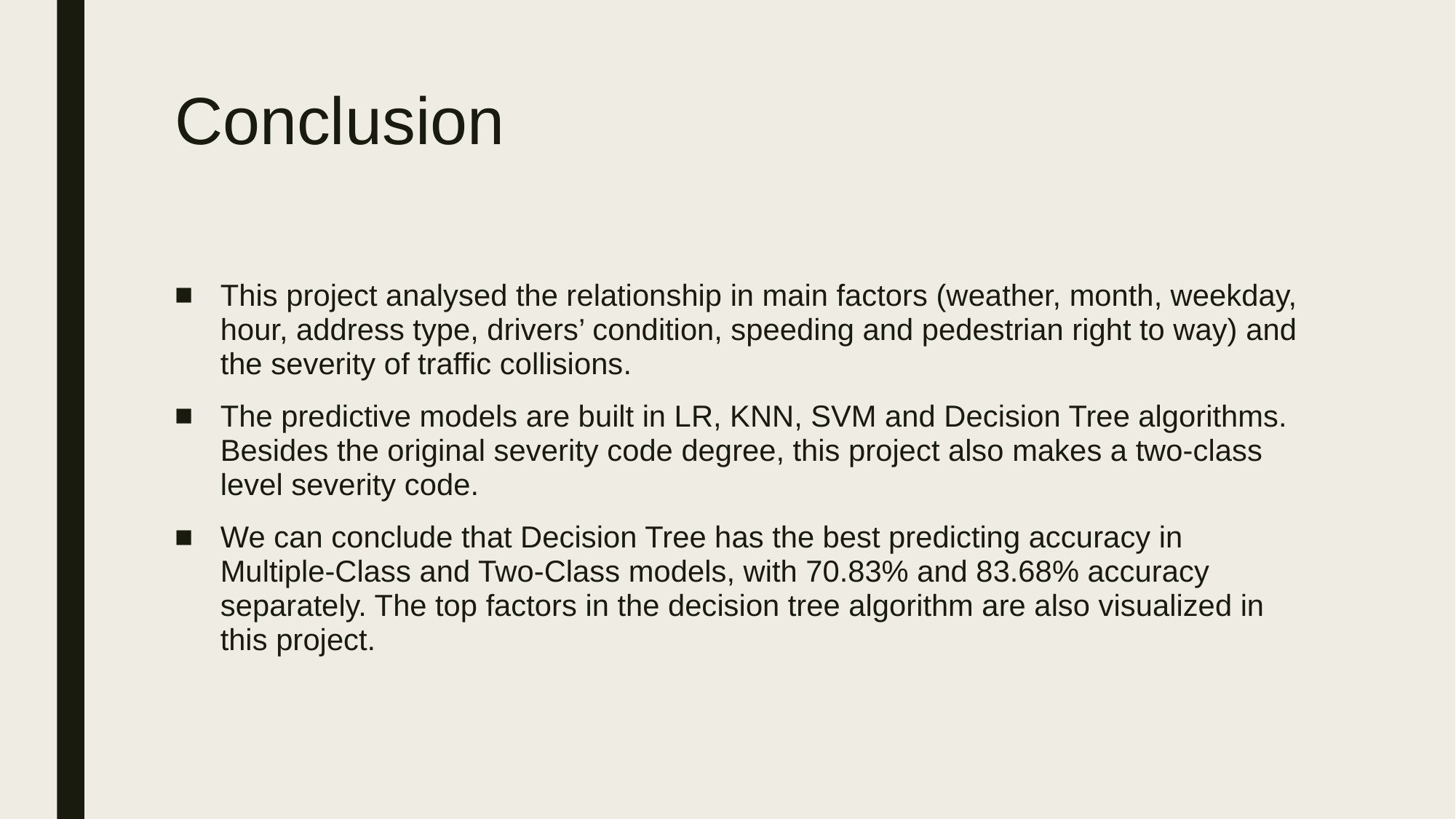

# Conclusion
This project analysed the relationship in main factors (weather, month, weekday, hour, address type, drivers’ condition, speeding and pedestrian right to way) and the severity of traffic collisions.
The predictive models are built in LR, KNN, SVM and Decision Tree algorithms. Besides the original severity code degree, this project also makes a two-class level severity code.
We can conclude that Decision Tree has the best predicting accuracy in Multiple-Class and Two-Class models, with 70.83% and 83.68% accuracy separately. The top factors in the decision tree algorithm are also visualized in this project.